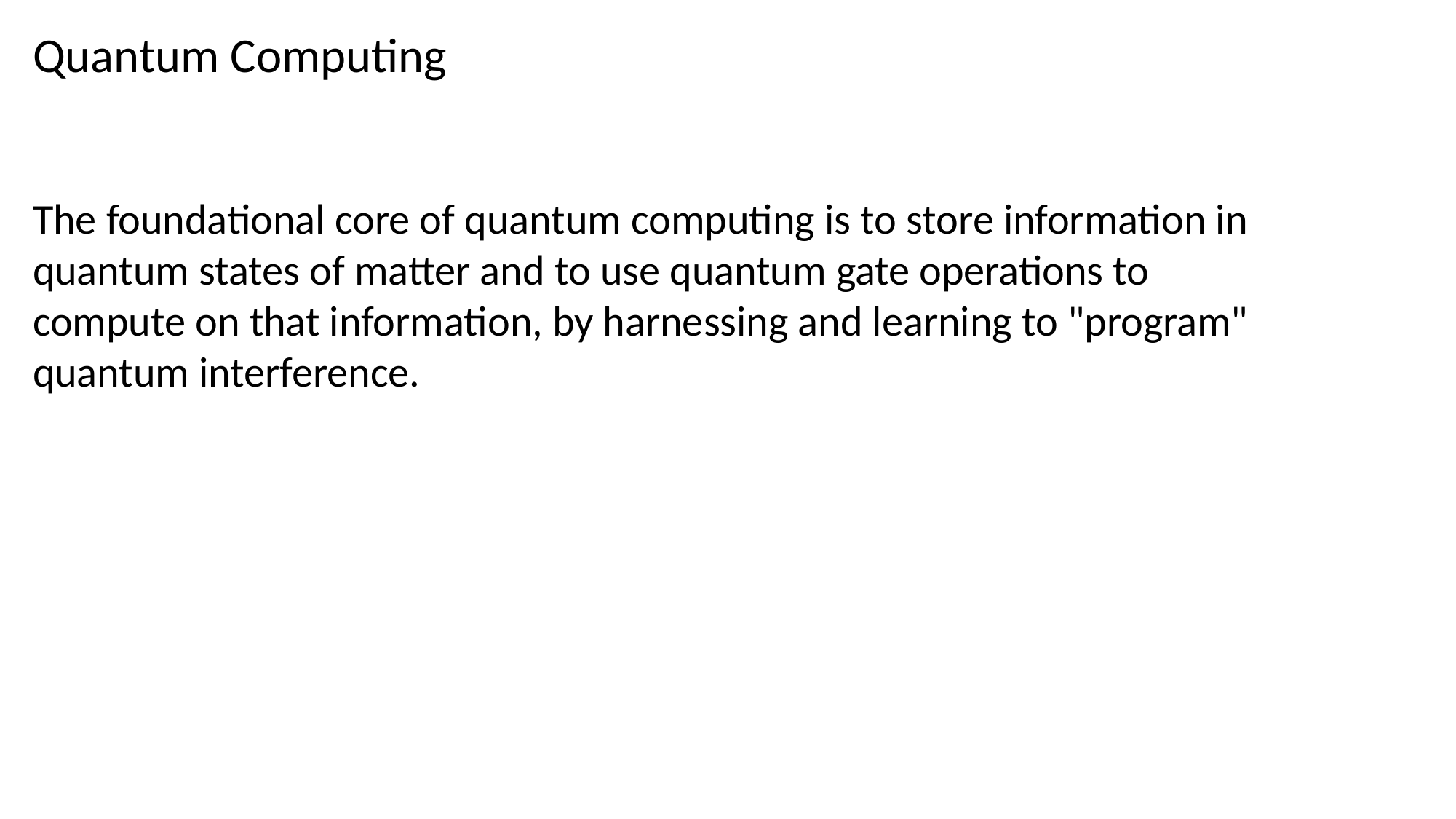

# Quantum Computing
The foundational core of quantum computing is to store information in quantum states of matter and to use quantum gate operations to compute on that information, by harnessing and learning to "program" quantum interference.